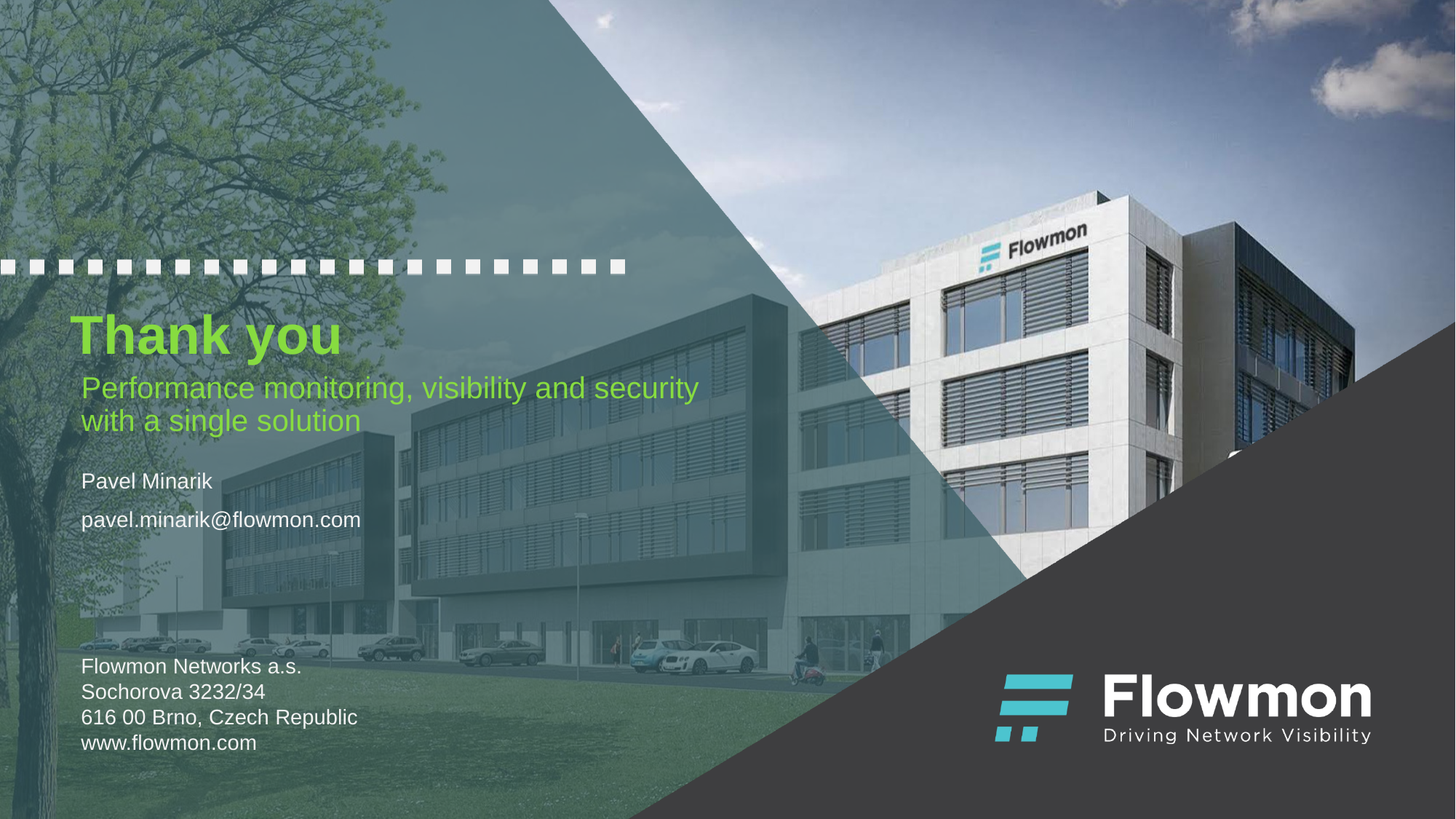

Performance monitoring, visibility and security with a single solution
Pavel Minarik
pavel.minarik@flowmon.com